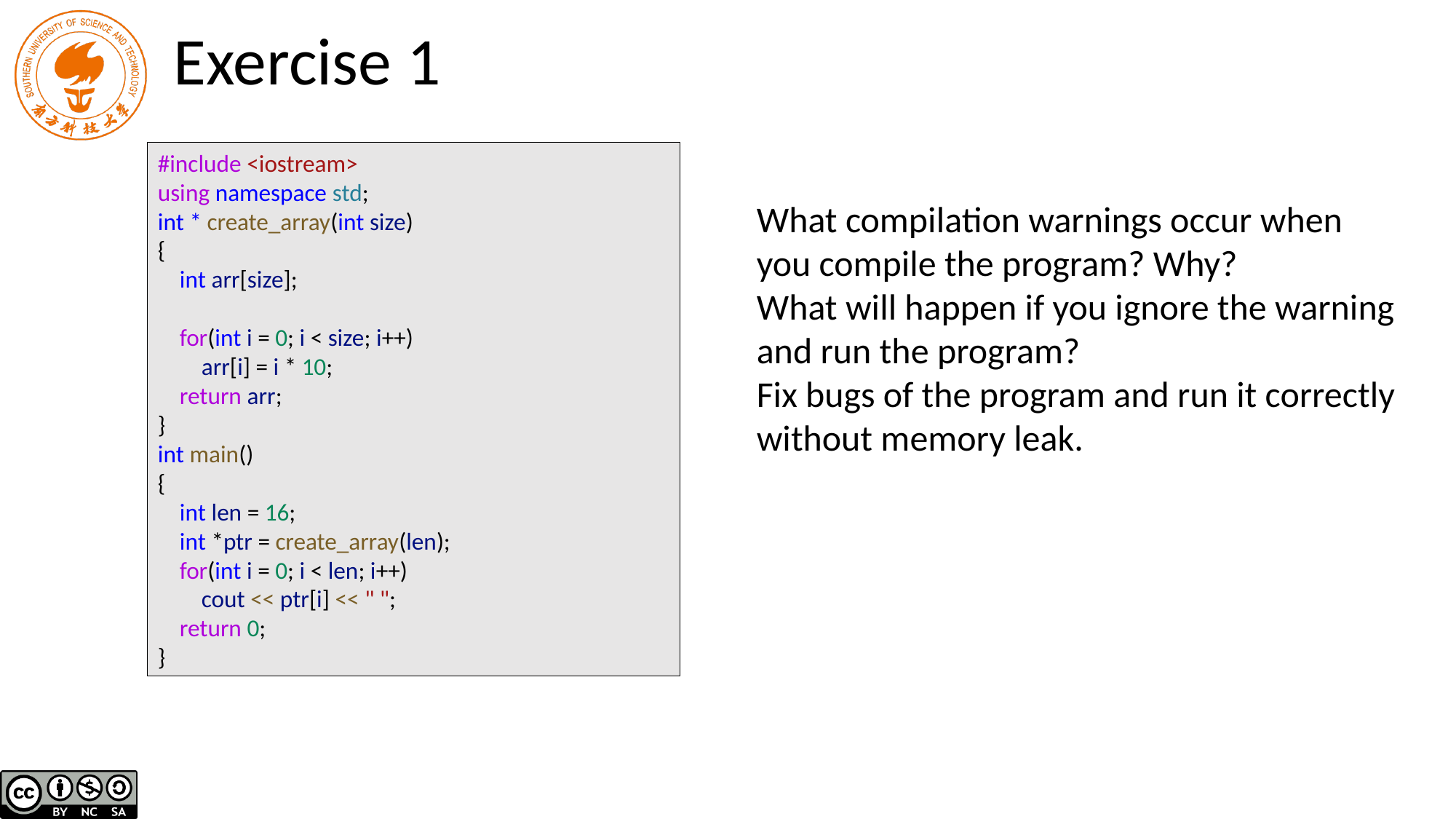

# Exercise 1
#include <iostream>
using namespace std;
int * create_array(int size)
{
    int arr[size];
    for(int i = 0; i < size; i++)
        arr[i] = i * 10;
    return arr;
}
int main()
{
    int len = 16;
    int *ptr = create_array(len);
    for(int i = 0; i < len; i++)
        cout << ptr[i] << " ";
    return 0;
}
What compilation warnings occur when
you compile the program? Why?
What will happen if you ignore the warning
and run the program?
Fix bugs of the program and run it correctly
without memory leak.